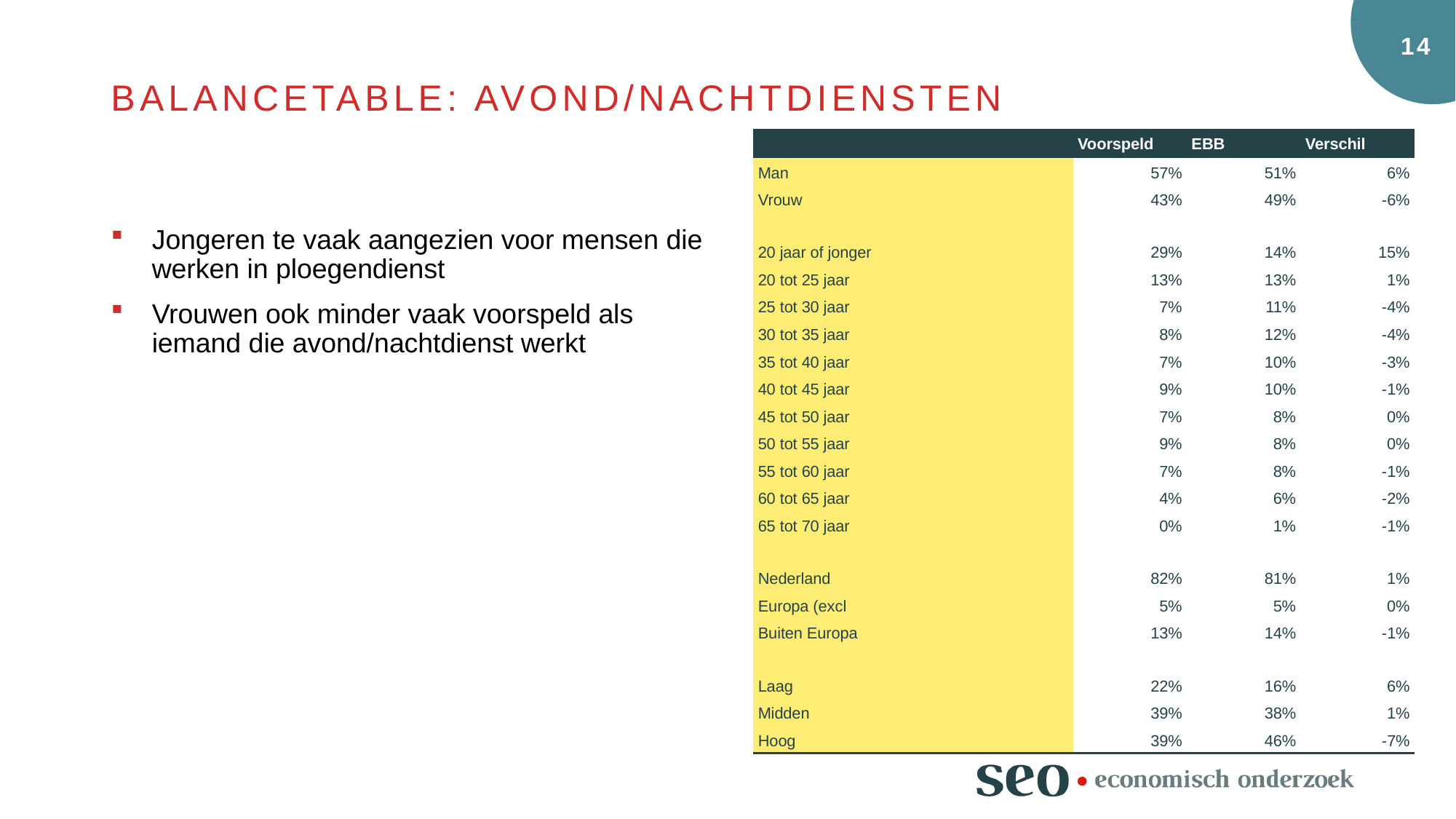

Balancetable: Avond/nachtdiensten

|  | Voorspeld | EBB | Verschil |
| --- | --- | --- | --- |
| Man | 57% | 51% | 6% |
| Vrouw | 43% | 49% | -6% |
|  |  |  |  |
| 20 jaar of jonger | 29% | 14% | 15% |
| 20 tot 25 jaar | 13% | 13% | 1% |
| 25 tot 30 jaar | 7% | 11% | -4% |
| 30 tot 35 jaar | 8% | 12% | -4% |
| 35 tot 40 jaar | 7% | 10% | -3% |
| 40 tot 45 jaar | 9% | 10% | -1% |
| 45 tot 50 jaar | 7% | 8% | 0% |
| 50 tot 55 jaar | 9% | 8% | 0% |
| 55 tot 60 jaar | 7% | 8% | -1% |
| 60 tot 65 jaar | 4% | 6% | -2% |
| 65 tot 70 jaar | 0% | 1% | -1% |
|  |  |  |  |
| Nederland | 82% | 81% | 1% |
| Europa (excl | 5% | 5% | 0% |
| Buiten Europa | 13% | 14% | -1% |
|  |  |  |  |
| Laag | 22% | 16% | 6% |
| Midden | 39% | 38% | 1% |
| Hoog | 39% | 46% | -7% |
Jongeren te vaak aangezien voor mensen die werken in ploegendienst
Vrouwen ook minder vaak voorspeld als iemand die avond/nachtdienst werkt